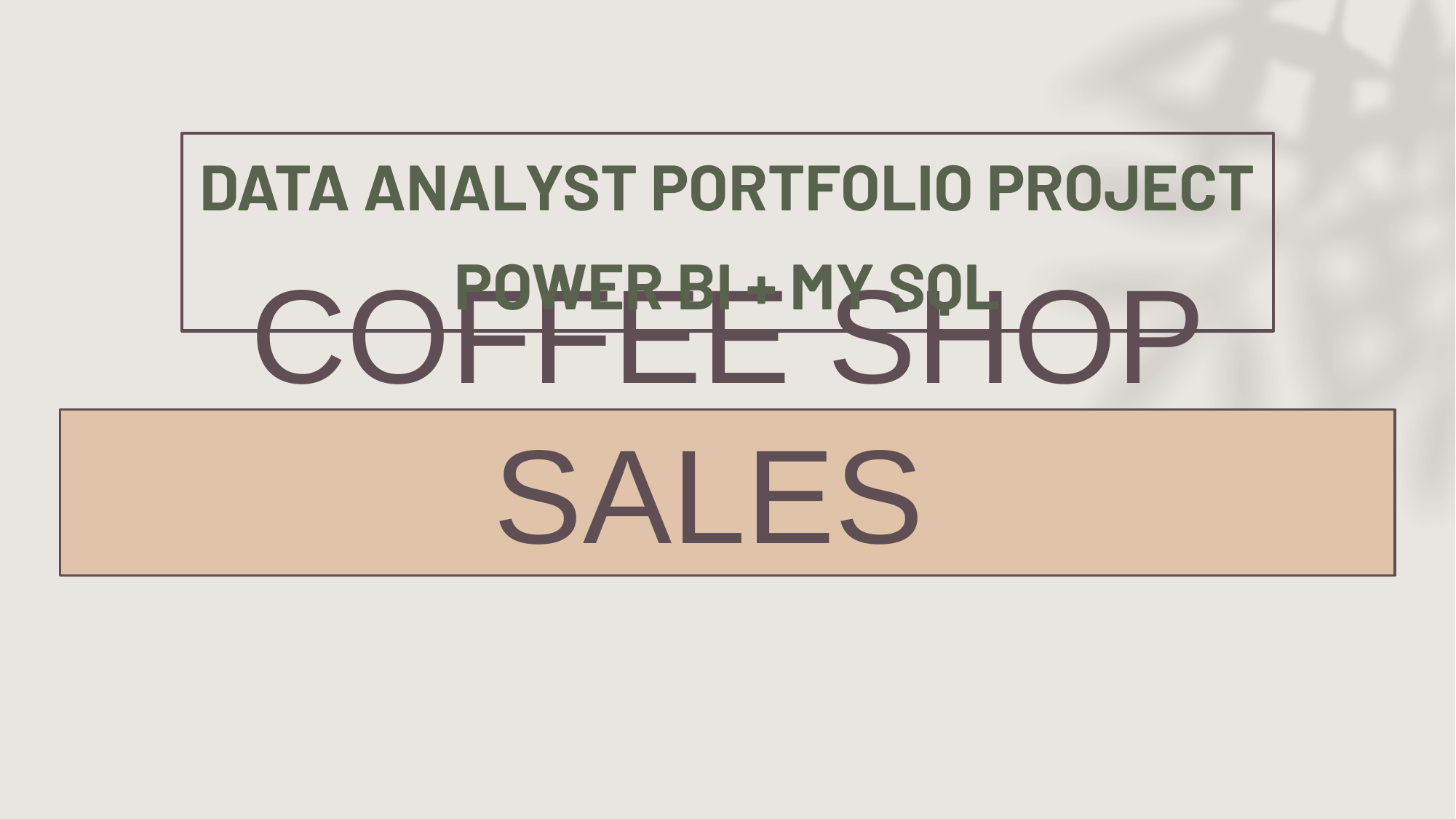

DATA ANALYST PORTFOLIO PROJECT
POWER BI + MY SQL
# COFFEE SHOP SALES